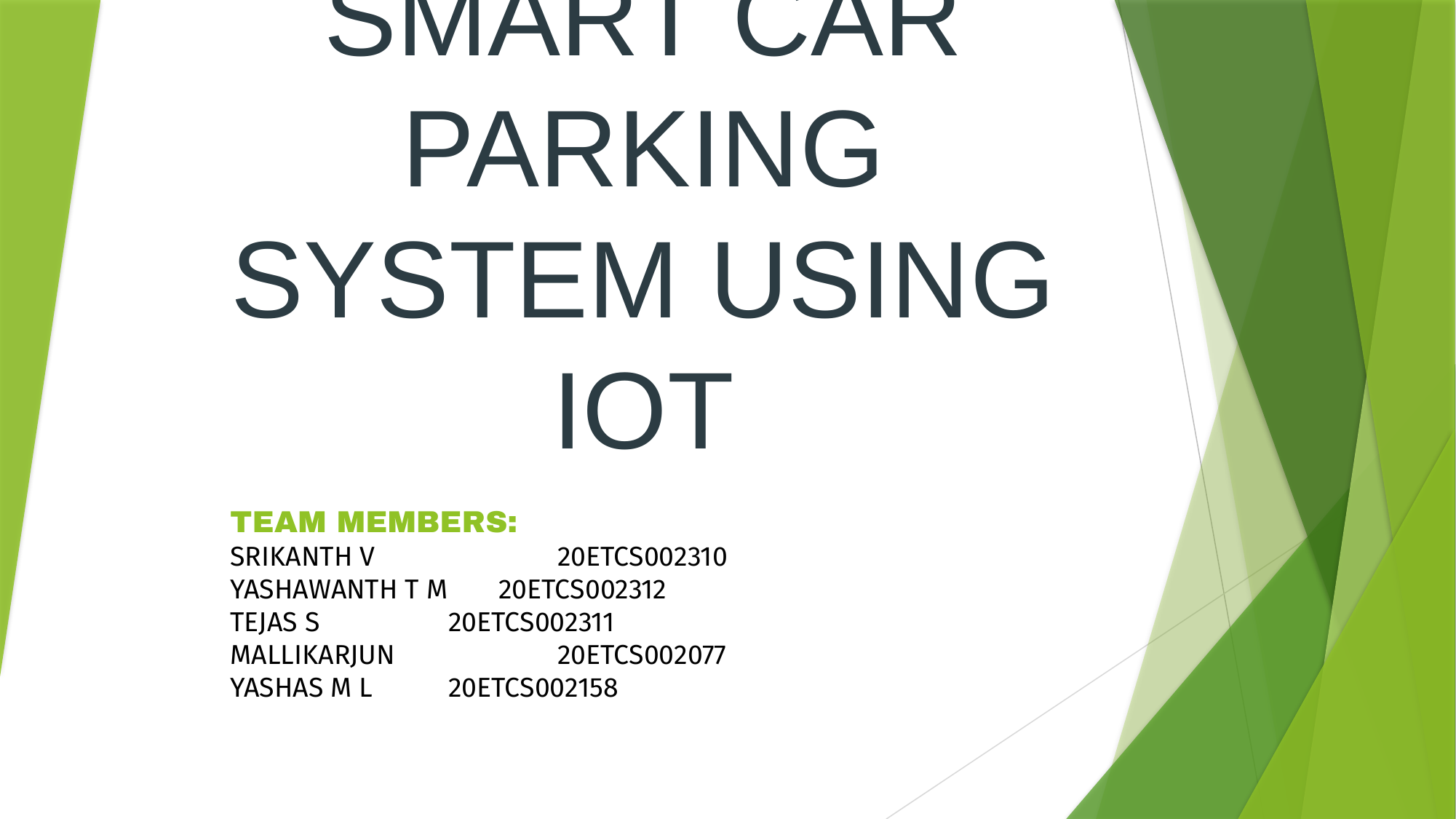

# SMART CAR PARKING SYSTEM USING IOT
TEAM MEMBERS:
SRIKANTH V             	20ETCS002310
YASHAWANTH T M       20ETCS002312
TEJAS S                	20ETCS002311
MALLIKARJUN     	 	20ETCS002077
YASHAS M L          	20ETCS002158